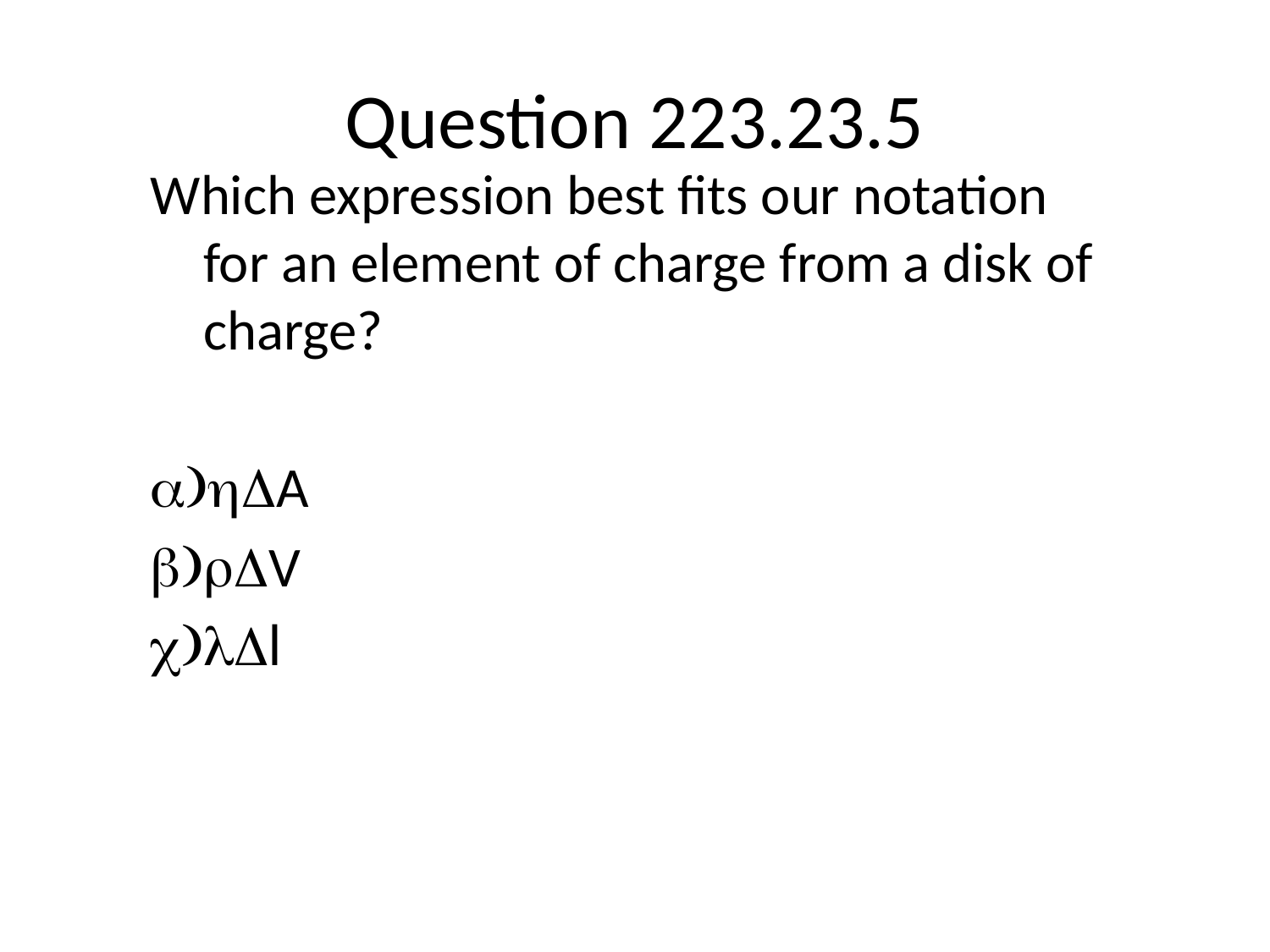

# Question 223.23.5
Which expression best fits our notation for an element of charge from a disk of charge?

ηΔA
ρΔV
λΔl